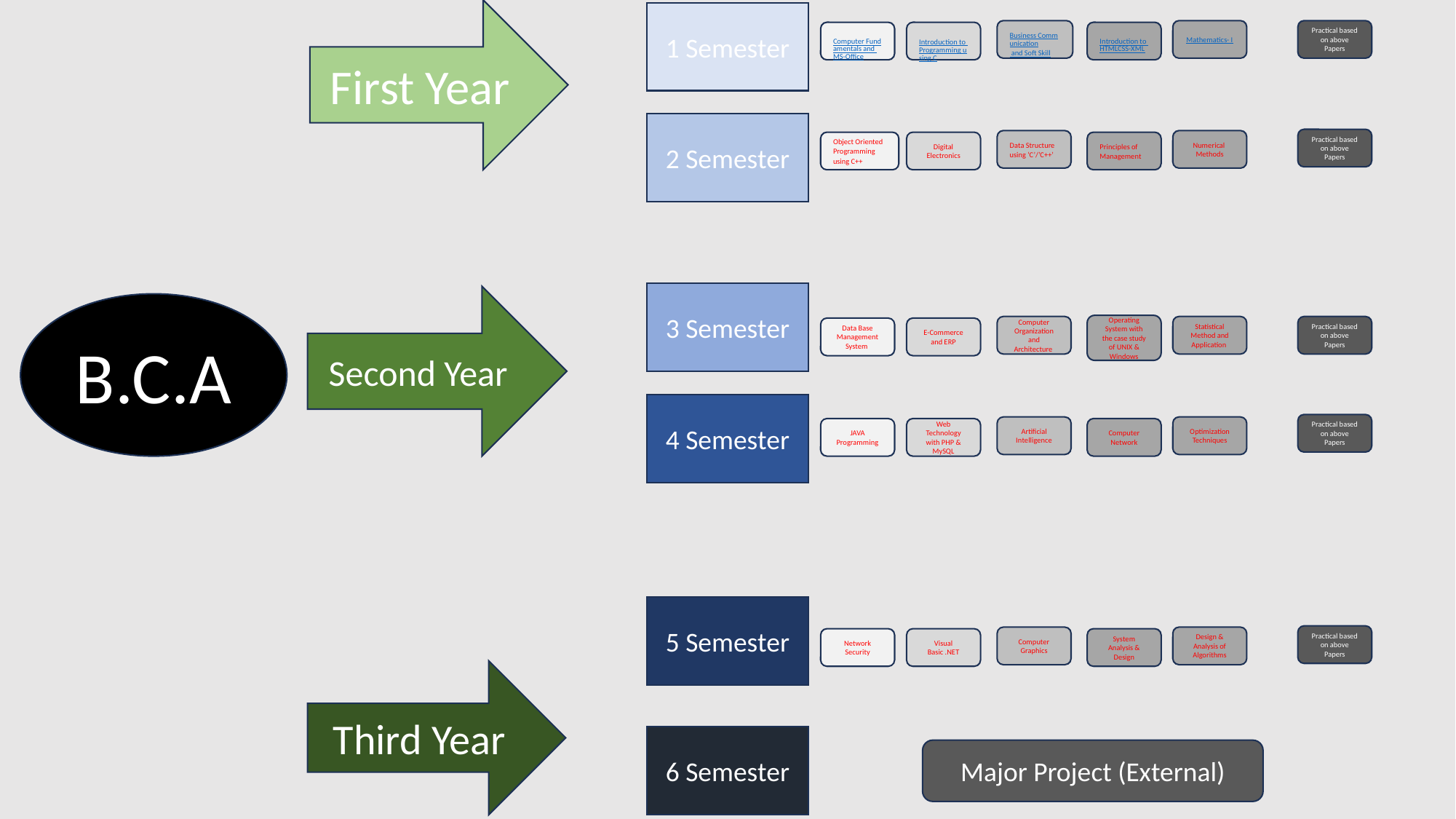

First Year
1 Semester
Business Communication and Soft Skill
Mathematics- I
Practical based on above Papers
Computer Fundamentals and MS-Office
Introduction to Programming using C
Introduction to HTMLCSS-XML
2 Semester
Practical based on above Papers
Data Structure using ‘C’/’C++’
Numerical
Methods
Object Oriented Programming using C++
Digital Electronics
Principles of Management
3 Semester
Second Year
B.C.A
Operating System with the case study of UNIX & Windows
Computer Organization and Architecture
Statistical Method and Application
Practical based on above Papers
Data Base Management System
E-Commerce and ERP
4 Semester
Practical based on above Papers
Artificial Intelligence
Optimization Techniques
JAVA Programming
Web Technology with PHP & MySQL
Computer Network
5 Semester
Practical based on above Papers
Computer Graphics
Design & Analysis of Algorithms
Network Security
Visual Basic .NET
System Analysis & Design
Third Year
6 Semester
Major Project (External)